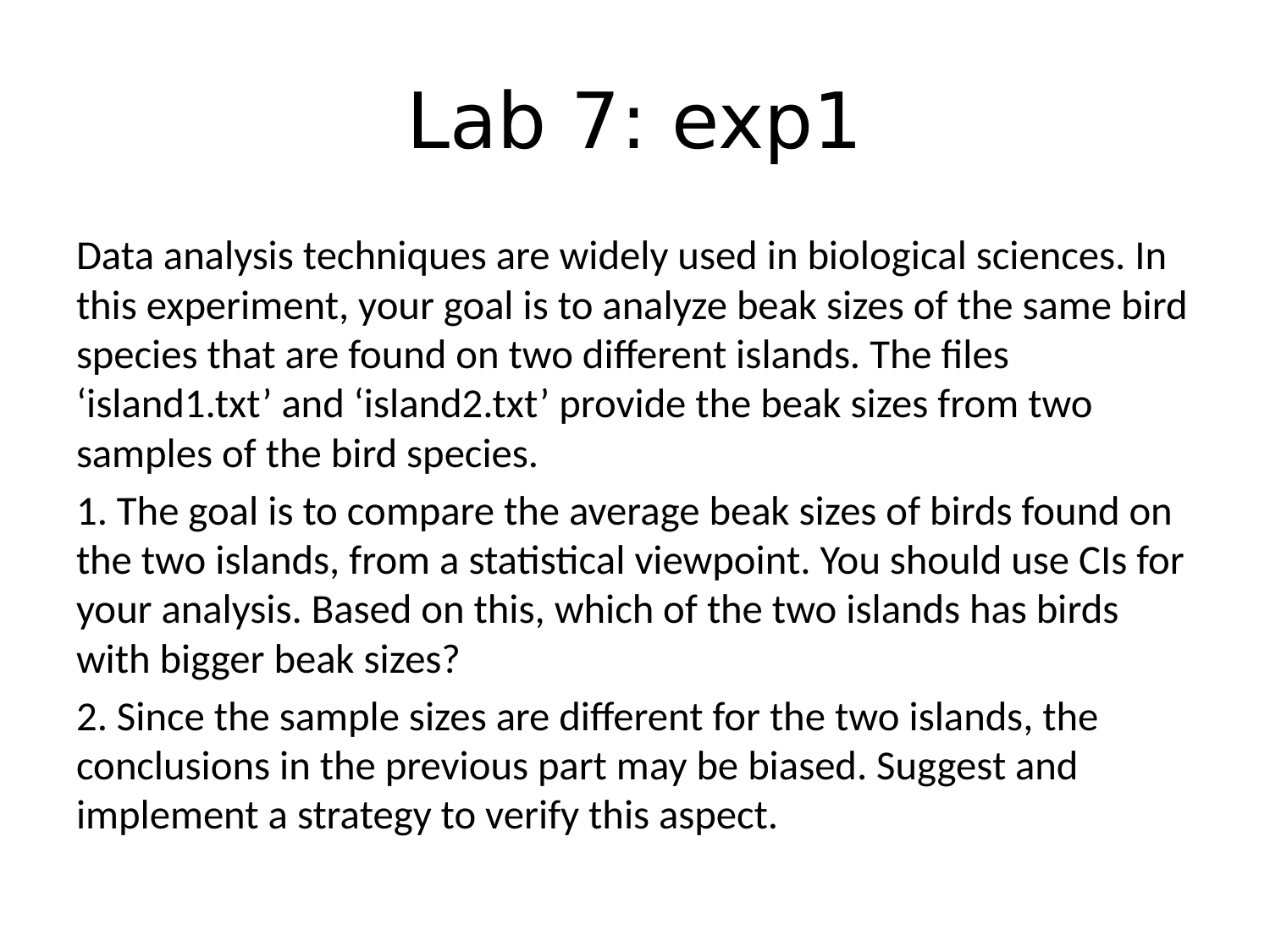

# Lab 7: exp1
Data analysis techniques are widely used in biological sciences. In this experiment, your goal is to analyze beak sizes of the same bird species that are found on two different islands. The files ‘island1.txt’ and ‘island2.txt’ provide the beak sizes from two samples of the bird species.
1. The goal is to compare the average beak sizes of birds found on the two islands, from a statistical viewpoint. You should use CIs for your analysis. Based on this, which of the two islands has birds with bigger beak sizes?
2. Since the sample sizes are different for the two islands, the conclusions in the previous part may be biased. Suggest and implement a strategy to verify this aspect.